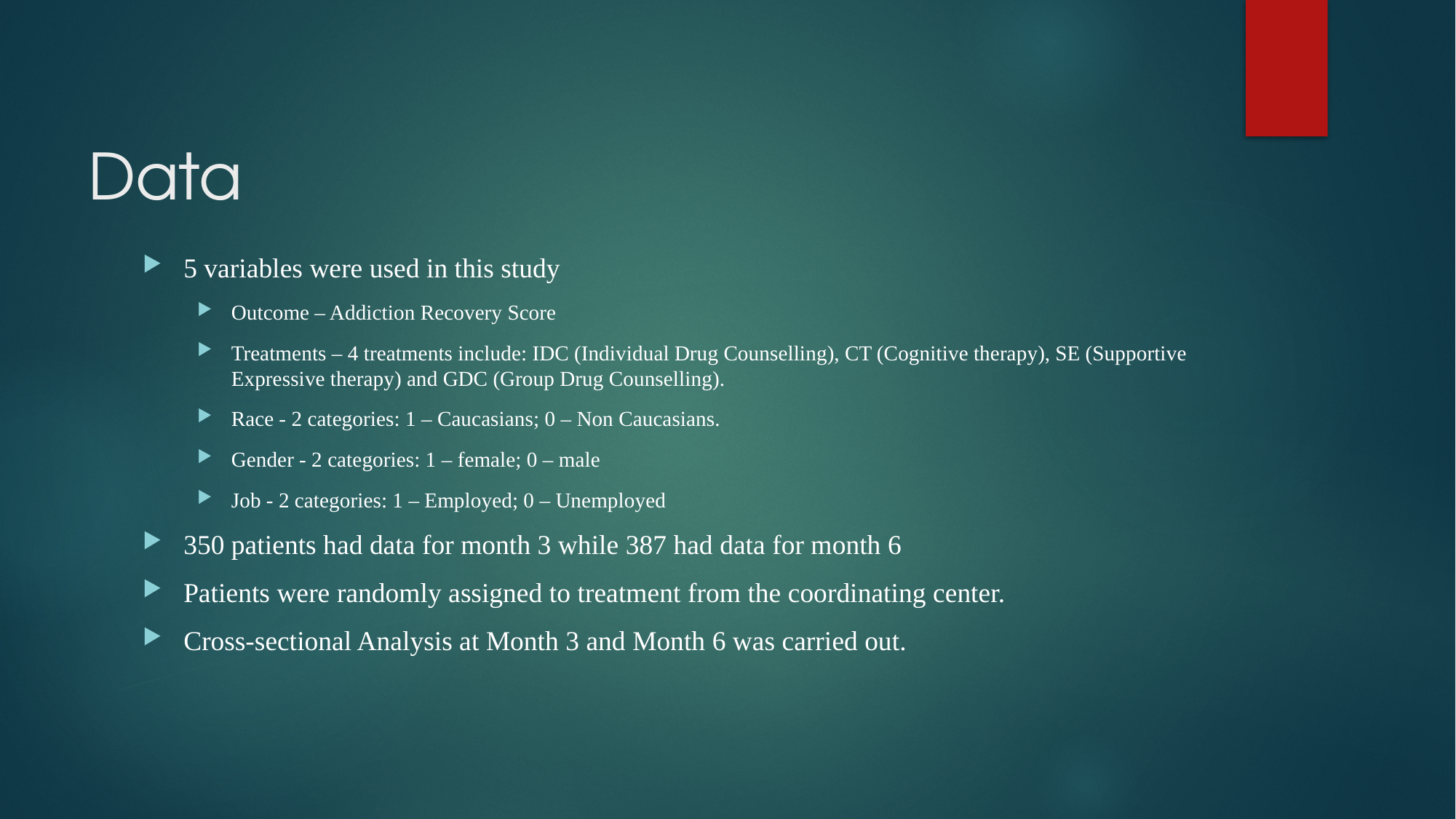

# Data
5 variables were used in this study
Outcome – Addiction Recovery Score
Treatments – 4 treatments include: IDC (Individual Drug Counselling), CT (Cognitive therapy), SE (Supportive Expressive therapy) and GDC (Group Drug Counselling).
Race - 2 categories: 1 – Caucasians; 0 – Non Caucasians.
Gender - 2 categories: 1 – female; 0 – male
Job - 2 categories: 1 – Employed; 0 – Unemployed
350 patients had data for month 3 while 387 had data for month 6
Patients were randomly assigned to treatment from the coordinating center.
Cross-sectional Analysis at Month 3 and Month 6 was carried out.